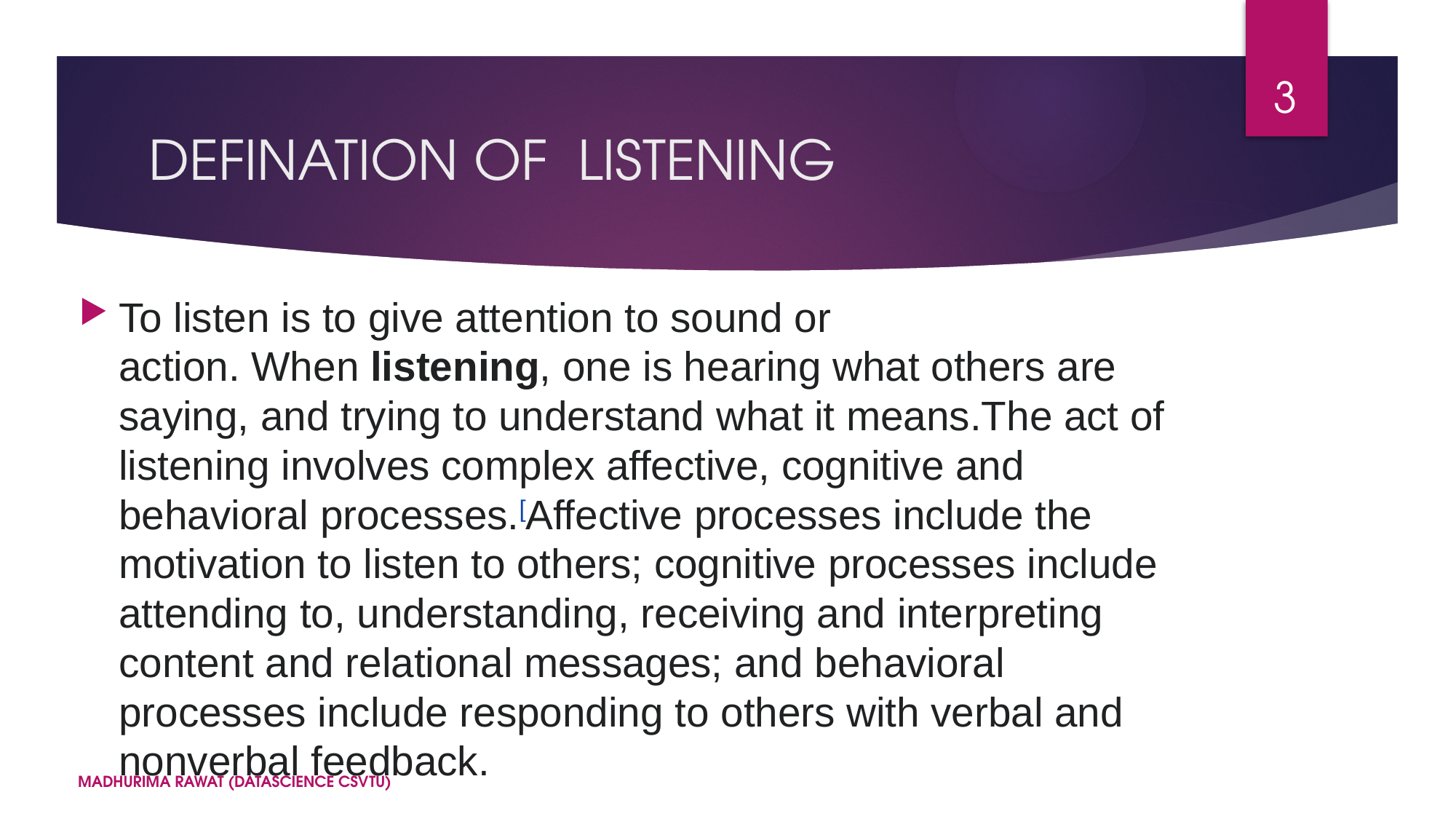

3
# DEFINATION OF  LISTENING
To listen is to give attention to sound or action. When listening, one is hearing what others are saying, and trying to understand what it means.The act of listening involves complex affective, cognitive and behavioral processes.[Affective processes include the motivation to listen to others; cognitive processes include attending to, understanding, receiving and interpreting content and relational messages; and behavioral processes include responding to others with verbal and nonverbal feedback.
MADHURIMA RAWAT (DATASCIENCE CSVTU)